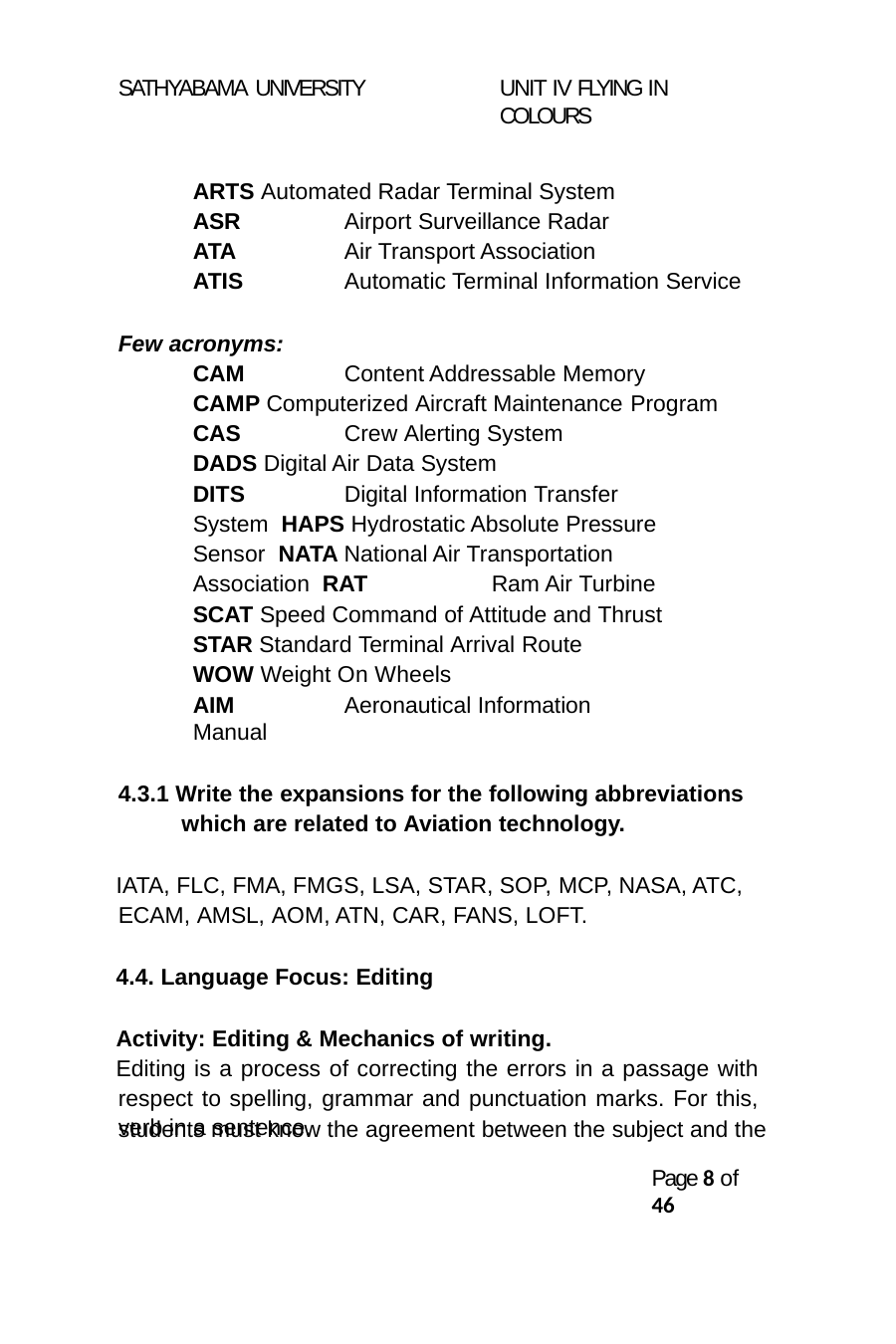

SATHYABAMA UNIVERSITY
UNIT IV FLYING IN COLOURS
ARTS Automated Radar Terminal System
ASR	Airport Surveillance Radar
ATA	Air Transport Association
ATIS	Automatic Terminal Information Service

Few acronyms:
CAM	Content Addressable Memory
CAMP Computerized Aircraft Maintenance Program
CAS	Crew Alerting System
DADS Digital Air Data System
DITS	Digital Information Transfer System  HAPS Hydrostatic Absolute Pressure Sensor  NATA National Air Transportation Association  RAT	Ram Air Turbine
SCAT Speed Command of Attitude and Thrust
STAR Standard Terminal Arrival Route
WOW Weight On Wheels
AIM	Aeronautical Information Manual

4.3.1 Write the expansions for the following abbreviations  which are related to Aviation technology.

IATA, FLC, FMA, FMGS, LSA, STAR, SOP, MCP, NASA, ATC,  ECAM, AMSL, AOM, ATN, CAR, FANS, LOFT.

4.4. Language Focus: Editing

Activity: Editing & Mechanics of writing.
Editing is a process of correcting the errors in a passage with  respect to spelling, grammar and punctuation marks. For this,  students must know the agreement between the subject and the
verb in a sentence.
Page 8 of 46